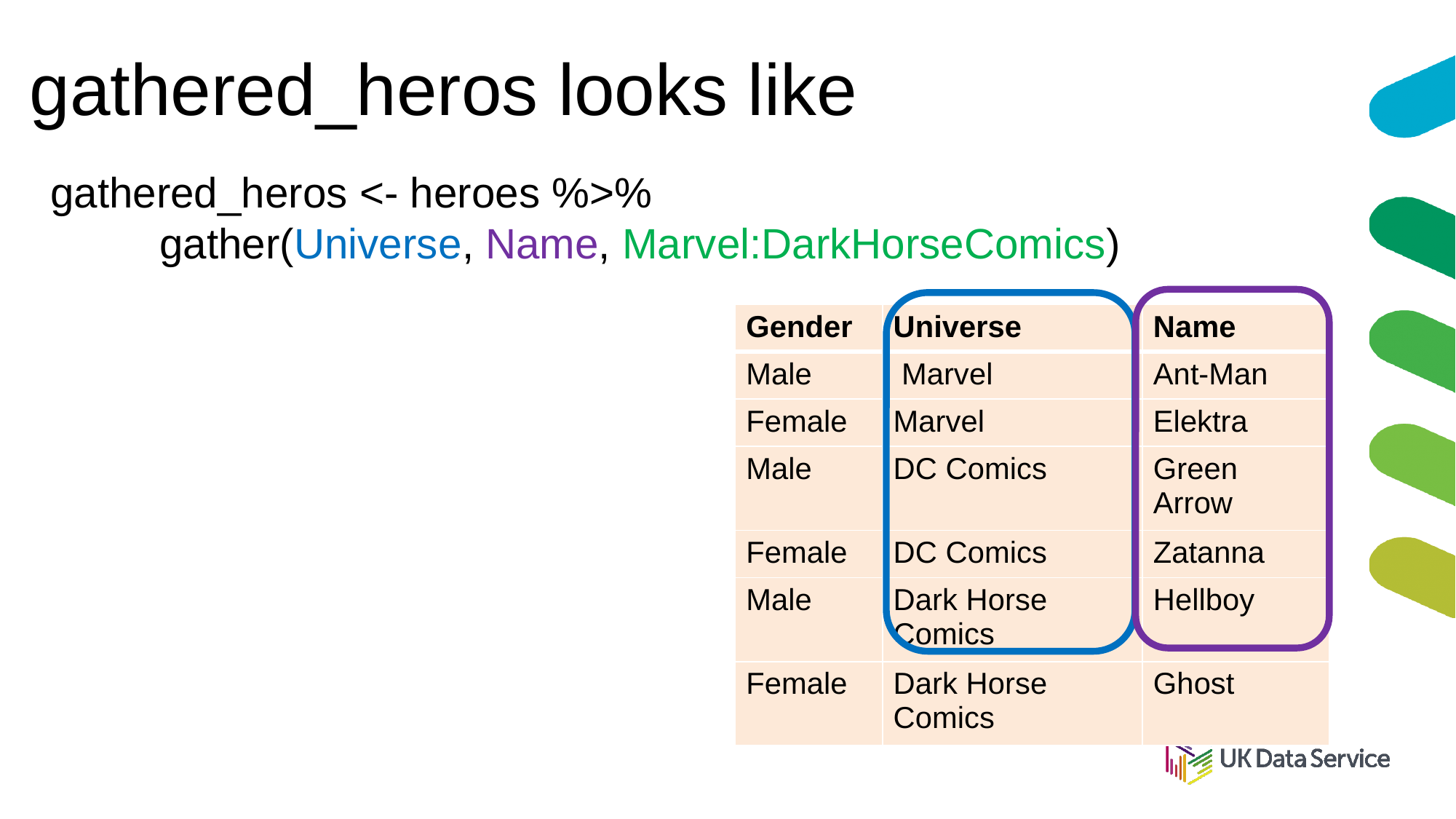

# gathered_heros looks like
gathered_heros <- heroes %>%
	gather(Universe, Name, Marvel:DarkHorseComics)

| Gender | Universe | Name |
| --- | --- | --- |
| Male | Marvel | Ant-Man |
| Female | Marvel | Elektra |
| Male | DC Comics | Green Arrow |
| Female | DC Comics | Zatanna |
| Male | Dark Horse Comics | Hellboy |
| Female | Dark Horse Comics | Ghost |